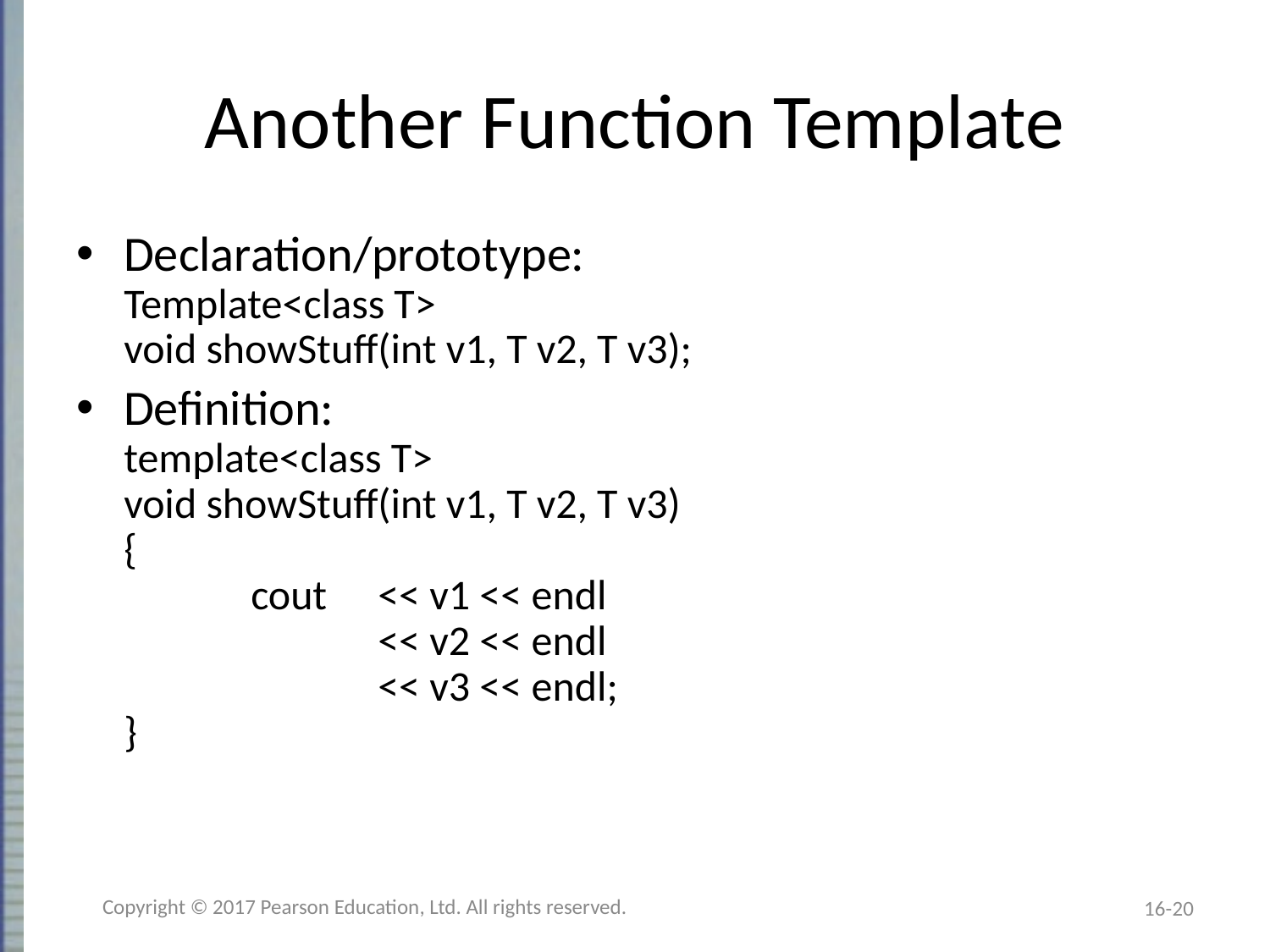

# Another Function Template
Declaration/prototype:
Template<class T>
void showStuff(int v1, T v2, T v3);
Definition:
template<class T>
void showStuff(int v1, T v2, T v3)
{
	cout	<< v1 << endl
		<< v2 << endl
		<< v3 << endl;
}
Copyright © 2017 Pearson Education, Ltd. All rights reserved.
16-20